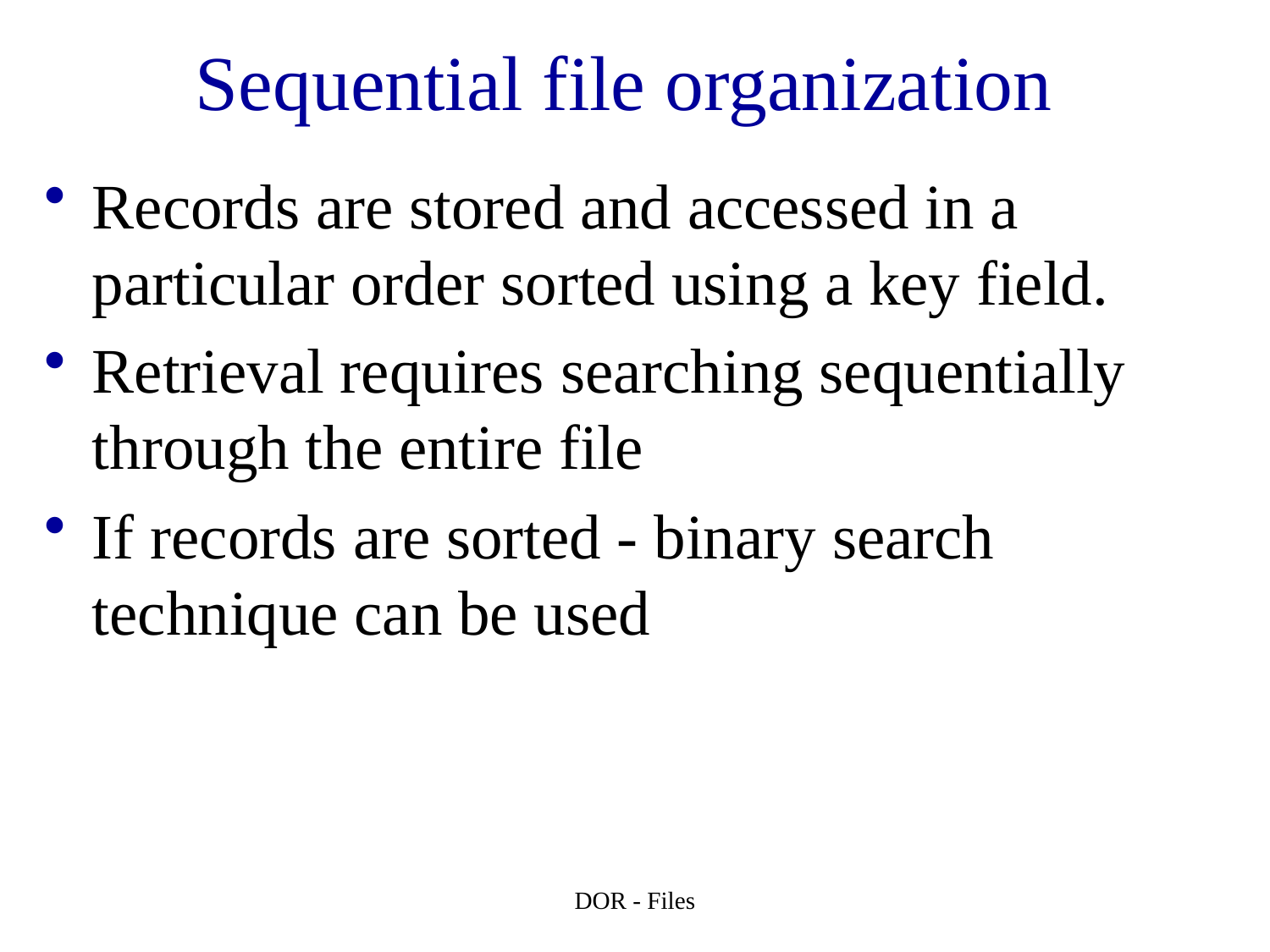

# Sequential file organization
Records are stored and accessed in a particular order sorted using a key field.
Retrieval requires searching sequentially through the entire file
If records are sorted - binary search technique can be used
DOR - Files